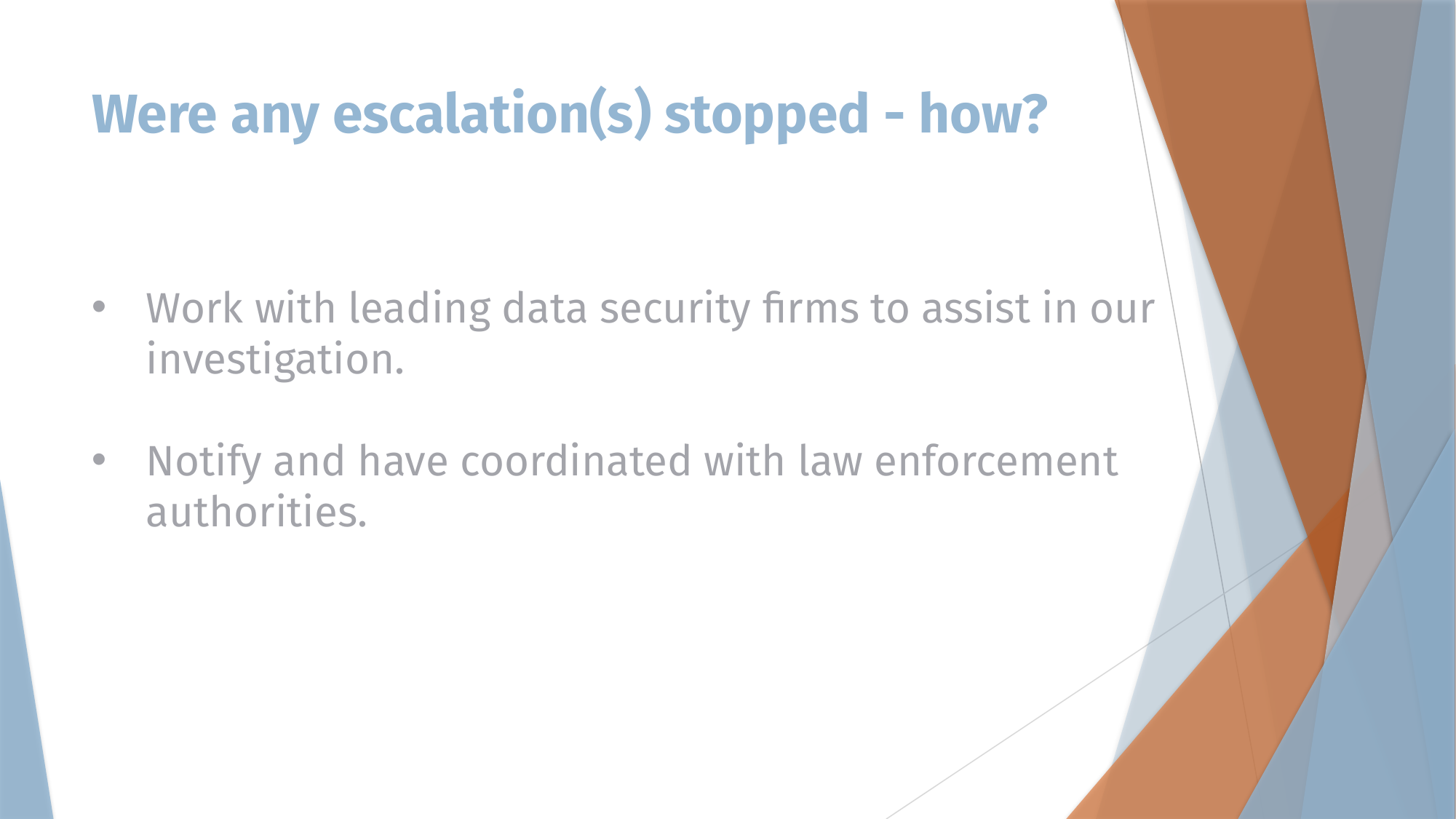

# Were any escalation(s) stopped - how?
Work with leading data security firms to assist in our investigation.

Notify and have coordinated with law enforcement authorities.